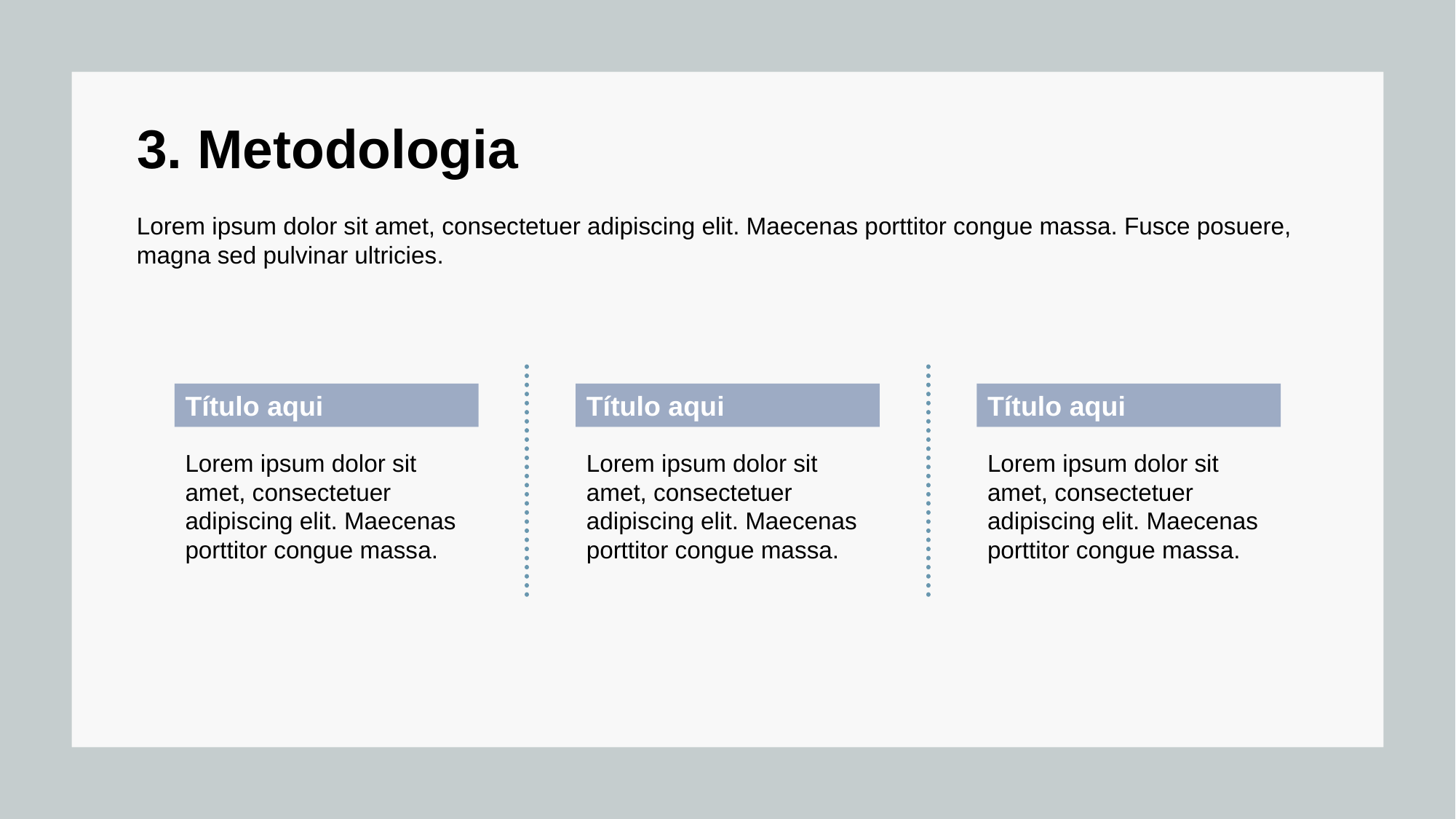

# 3. Metodologia
Lorem ipsum dolor sit amet, consectetuer adipiscing elit. Maecenas porttitor congue massa. Fusce posuere, magna sed pulvinar ultricies.
Título aqui
Título aqui
Título aqui
Lorem ipsum dolor sit amet, consectetuer adipiscing elit. Maecenas porttitor congue massa.
Lorem ipsum dolor sit amet, consectetuer adipiscing elit. Maecenas porttitor congue massa.
Lorem ipsum dolor sit amet, consectetuer adipiscing elit. Maecenas porttitor congue massa.